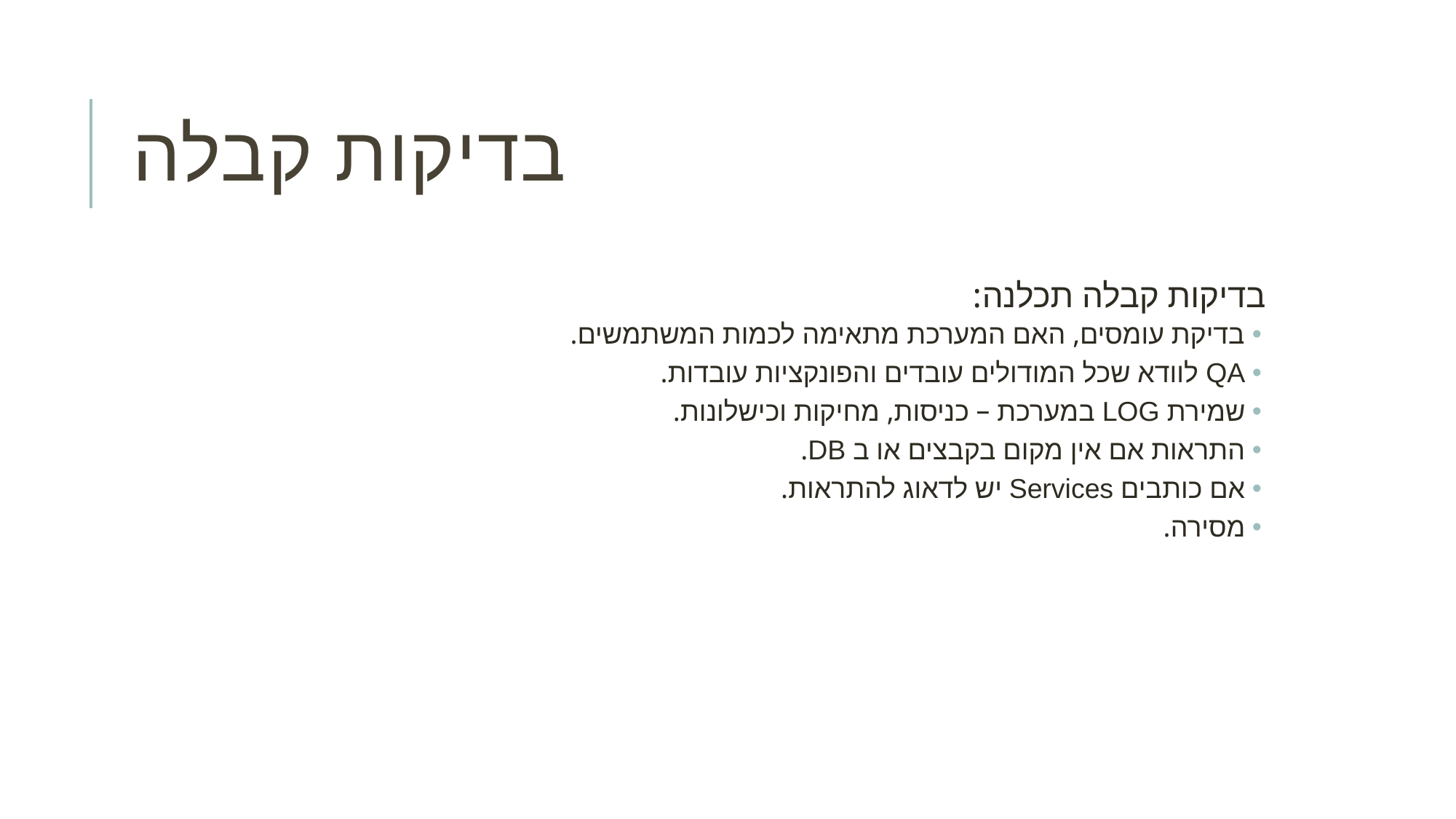

# בדיקות קבלה
בדיקות קבלה תכלנה:
בדיקת עומסים, האם המערכת מתאימה לכמות המשתמשים.
QA לוודא שכל המודולים עובדים והפונקציות עובדות.
שמירת LOG במערכת – כניסות, מחיקות וכישלונות.
התראות אם אין מקום בקבצים או ב DB.
אם כותבים Services יש לדאוג להתראות.
מסירה.